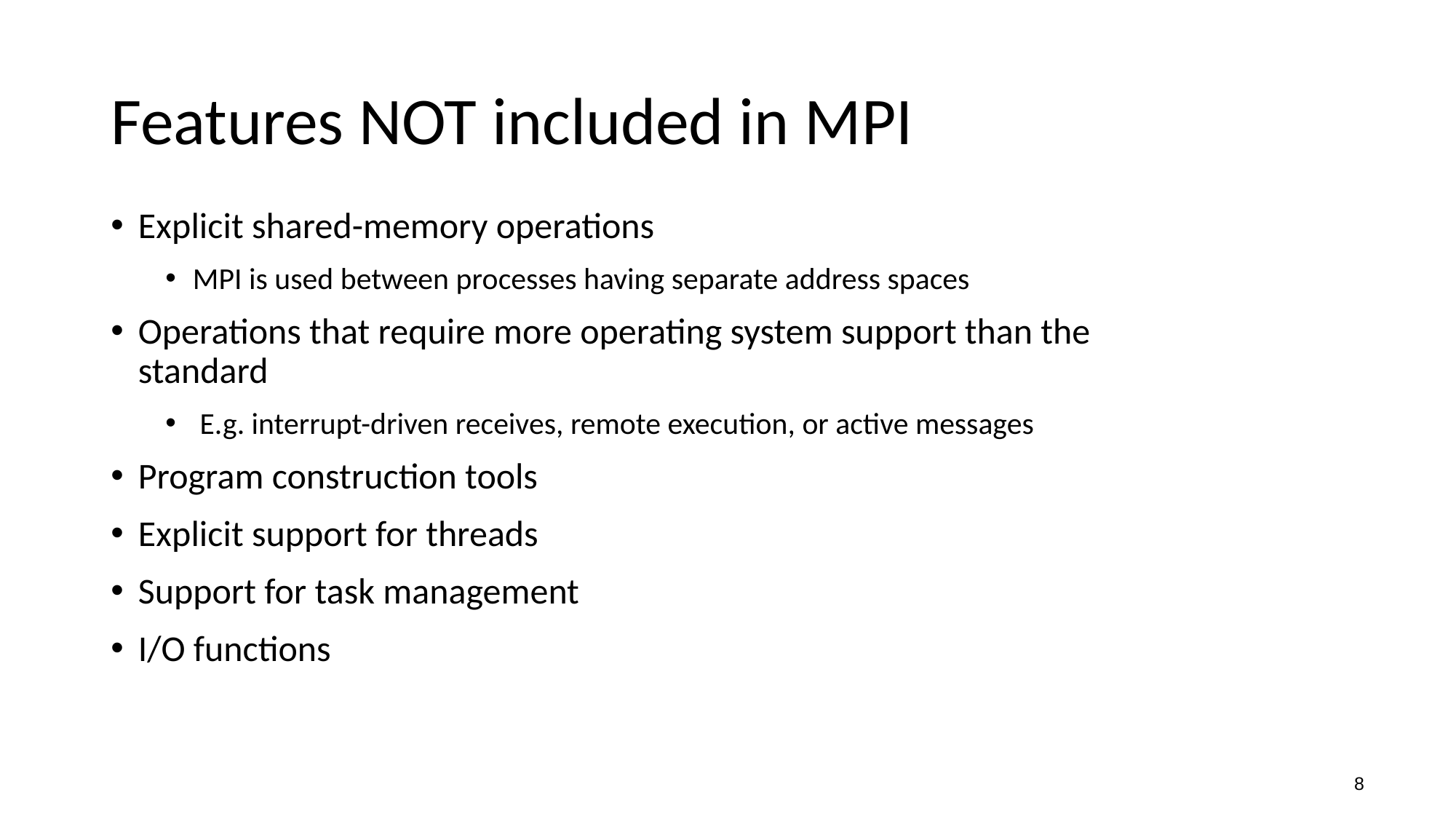

# Features NOT included in MPI
Explicit shared-memory operations
MPI is used between processes having separate address spaces
Operations that require more operating system support than the standard
 E.g. interrupt-driven receives, remote execution, or active messages
Program construction tools
Explicit support for threads
Support for task management
I/O functions
8